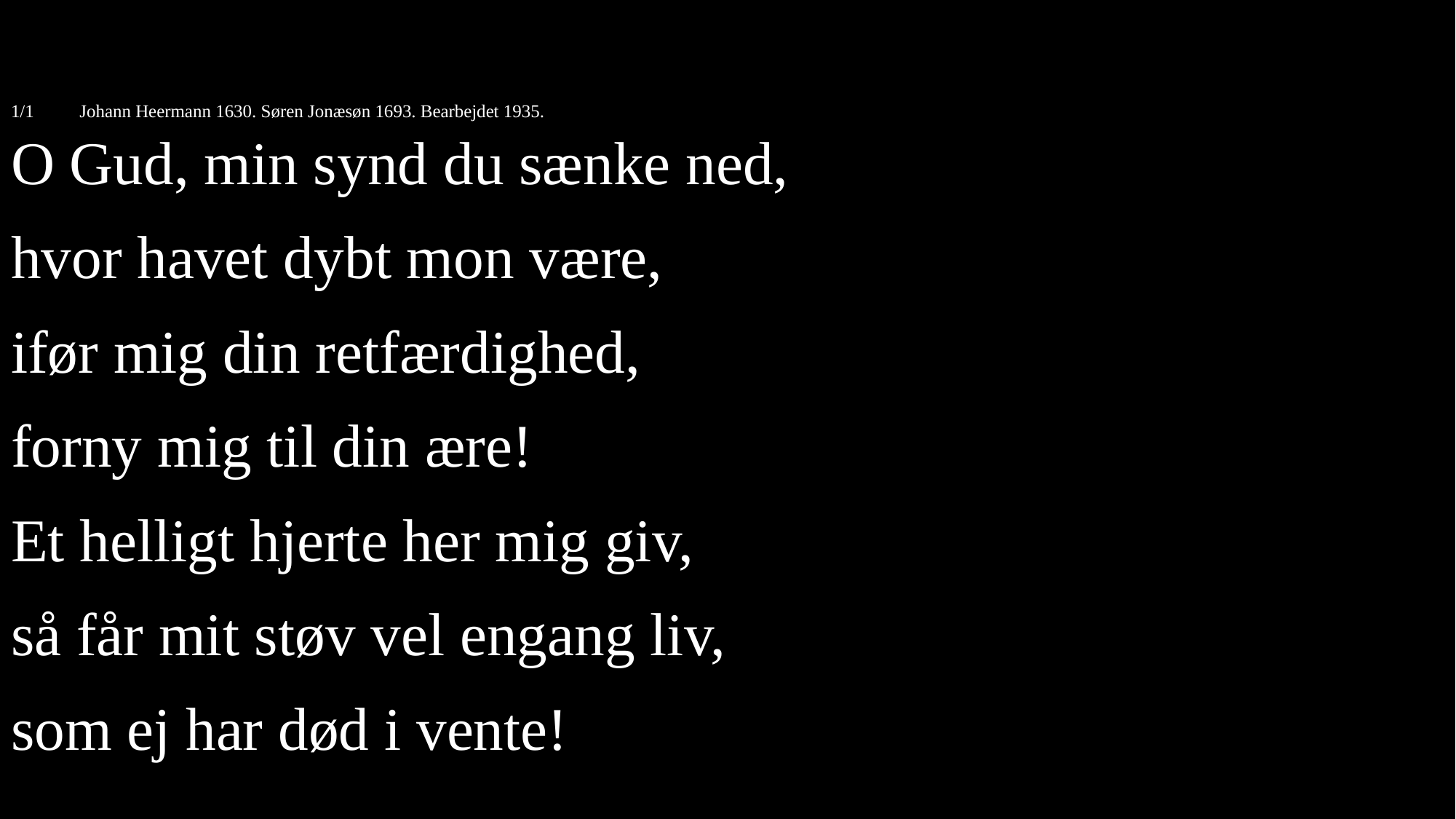

1/1          Johann Heermann 1630. Søren Jonæsøn 1693. Bearbejdet 1935.
O Gud, min synd du sænke ned,
hvor havet dybt mon være,
ifør mig din retfærdighed,
forny mig til din ære!
Et helligt hjerte her mig giv,
så får mit støv vel engang liv,
som ej har død i vente!